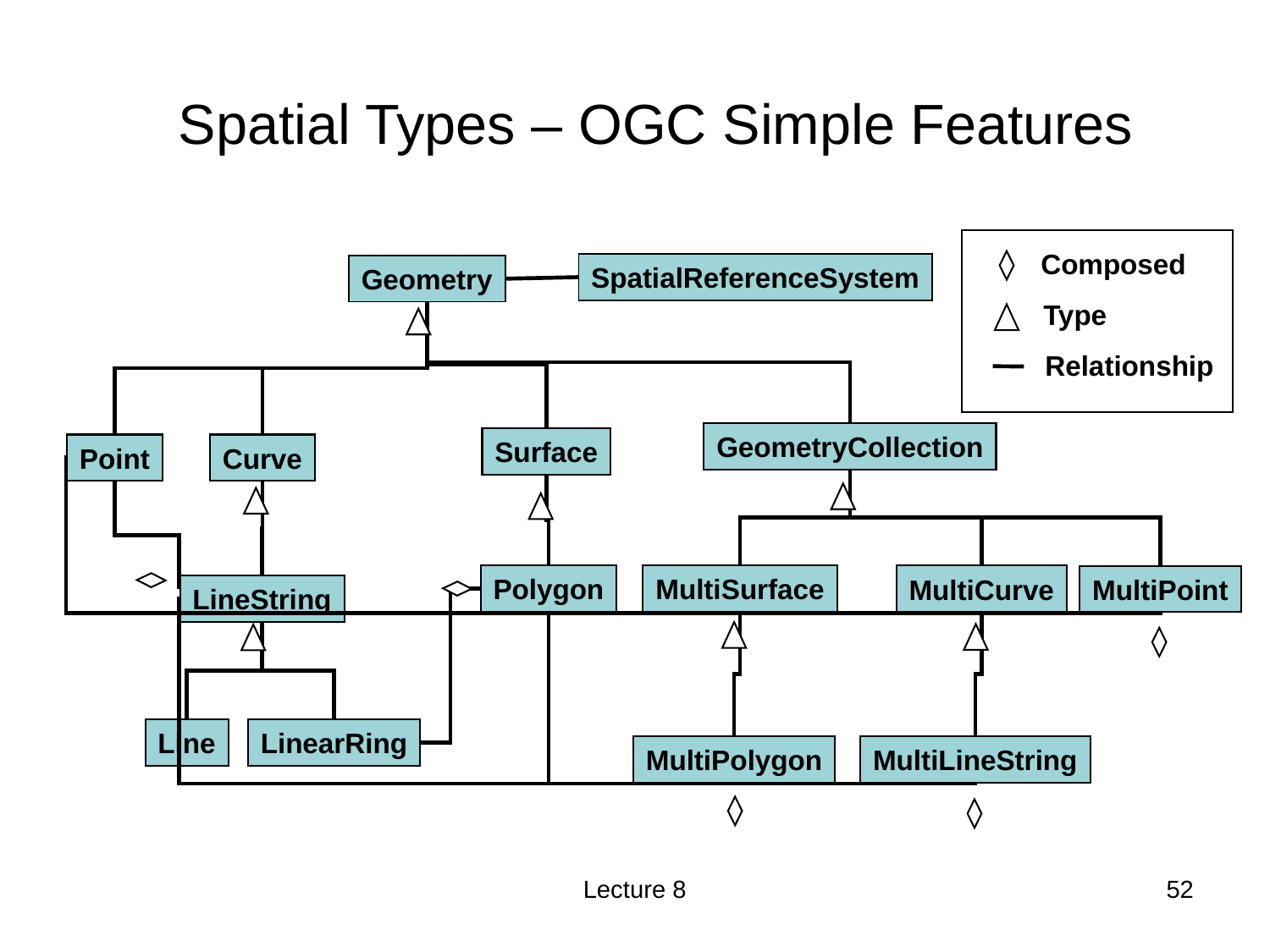

# Spatial Types – OGC Simple Features

Composed

SpatialReferenceSystem
Geometry
Type

Relationship

GeometryCollection
Surface
Point
Curve

Polygon
MultiSurface
MultiCurve

MultiPoint

LineString

Line
LinearRing
MultiPolygon
MultiLineString

Lecture 8
52